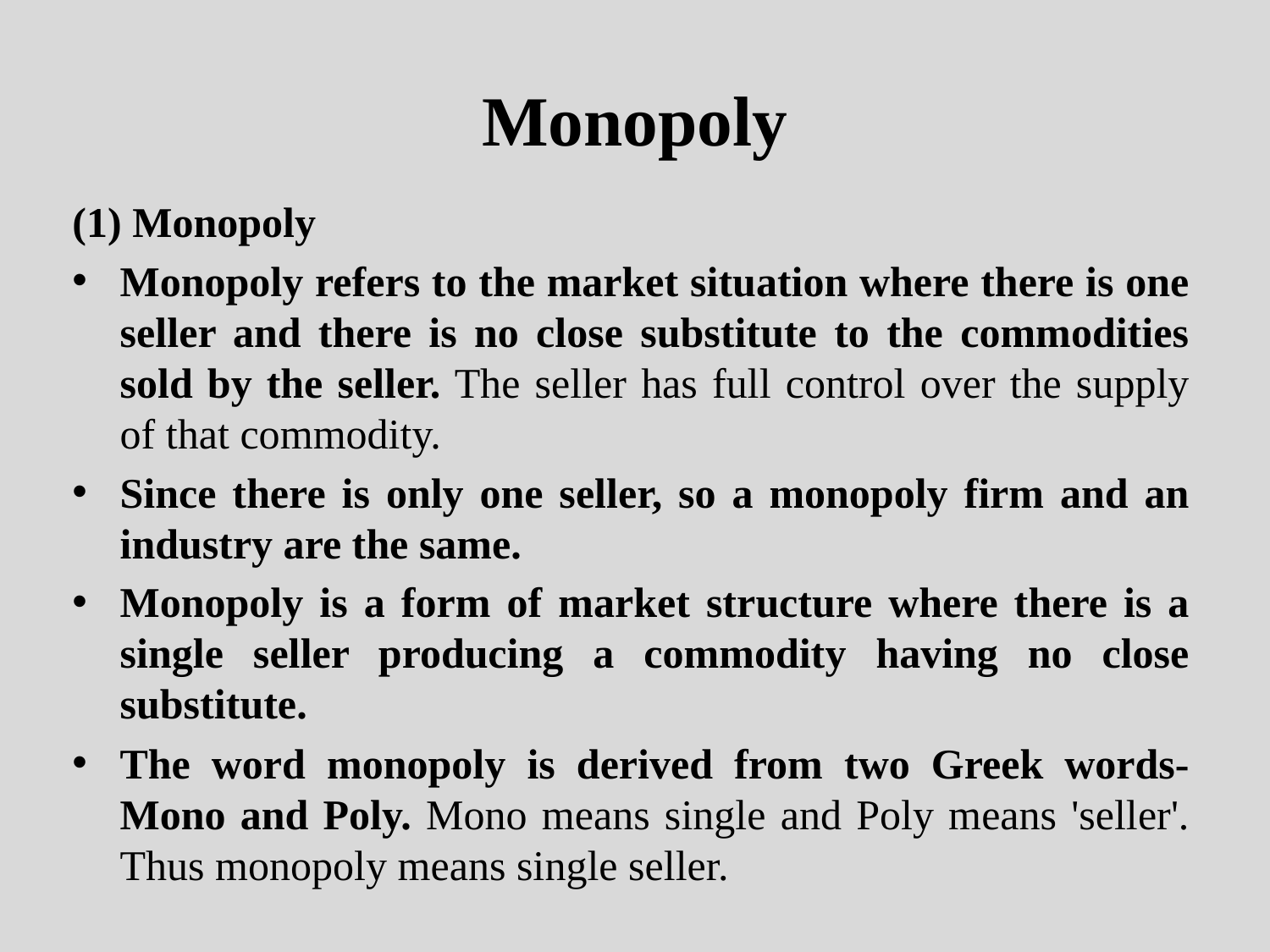

# Monopoly
(1) Monopoly
Monopoly refers to the market situation where there is one seller and there is no close substitute to the commodities sold by the seller. The seller has full control over the supply of that commodity.
Since there is only one seller, so a monopoly firm and an industry are the same.
Monopoly is a form of market structure where there is a single seller producing a commodity having no close substitute.
The word monopoly is derived from two Greek words-Mono and Poly. Mono means single and Poly means 'seller'. Thus monopoly means single seller.